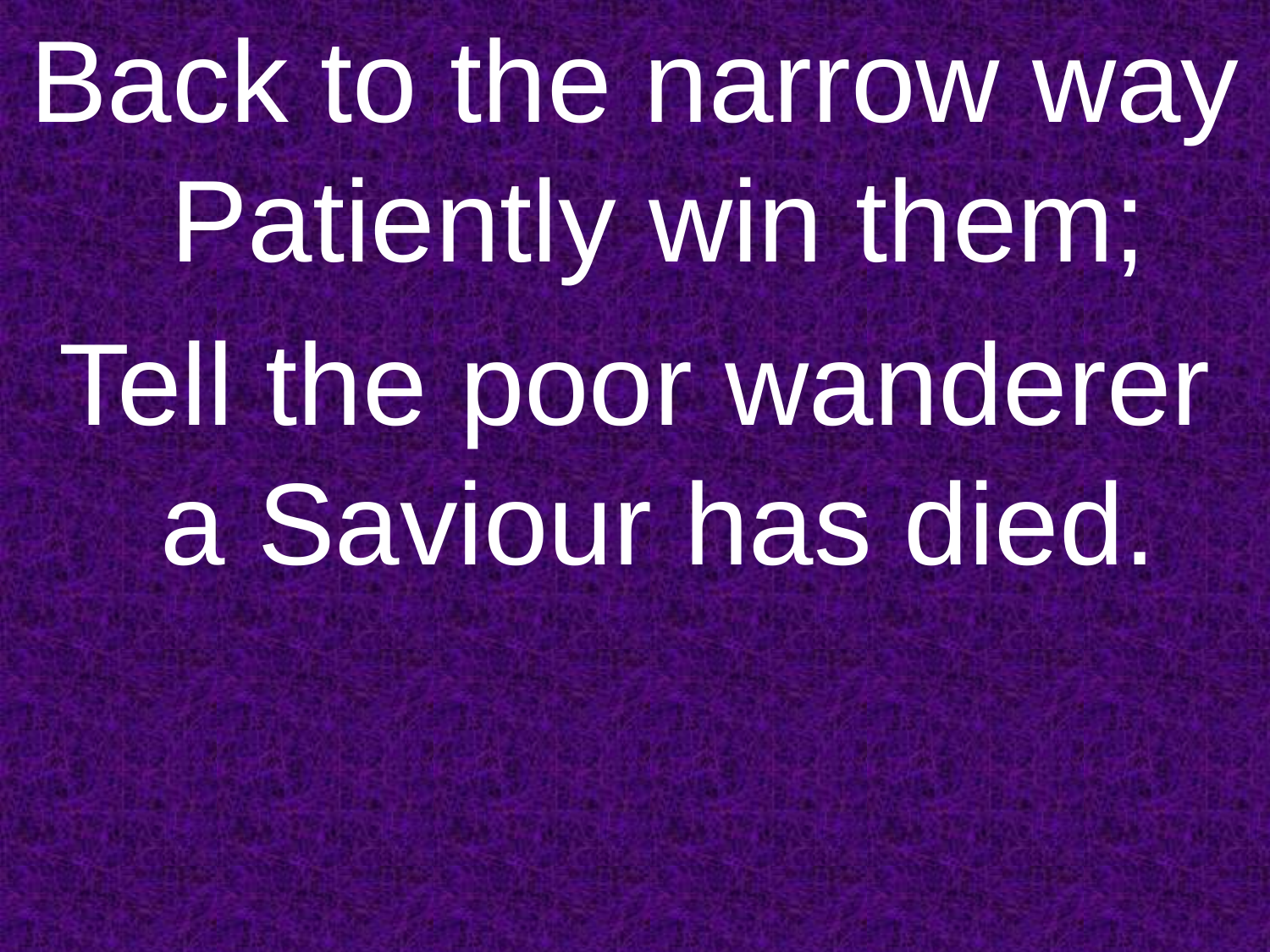

Back to the narrow way Patiently win them;
Tell the poor wanderer a Saviour has died.